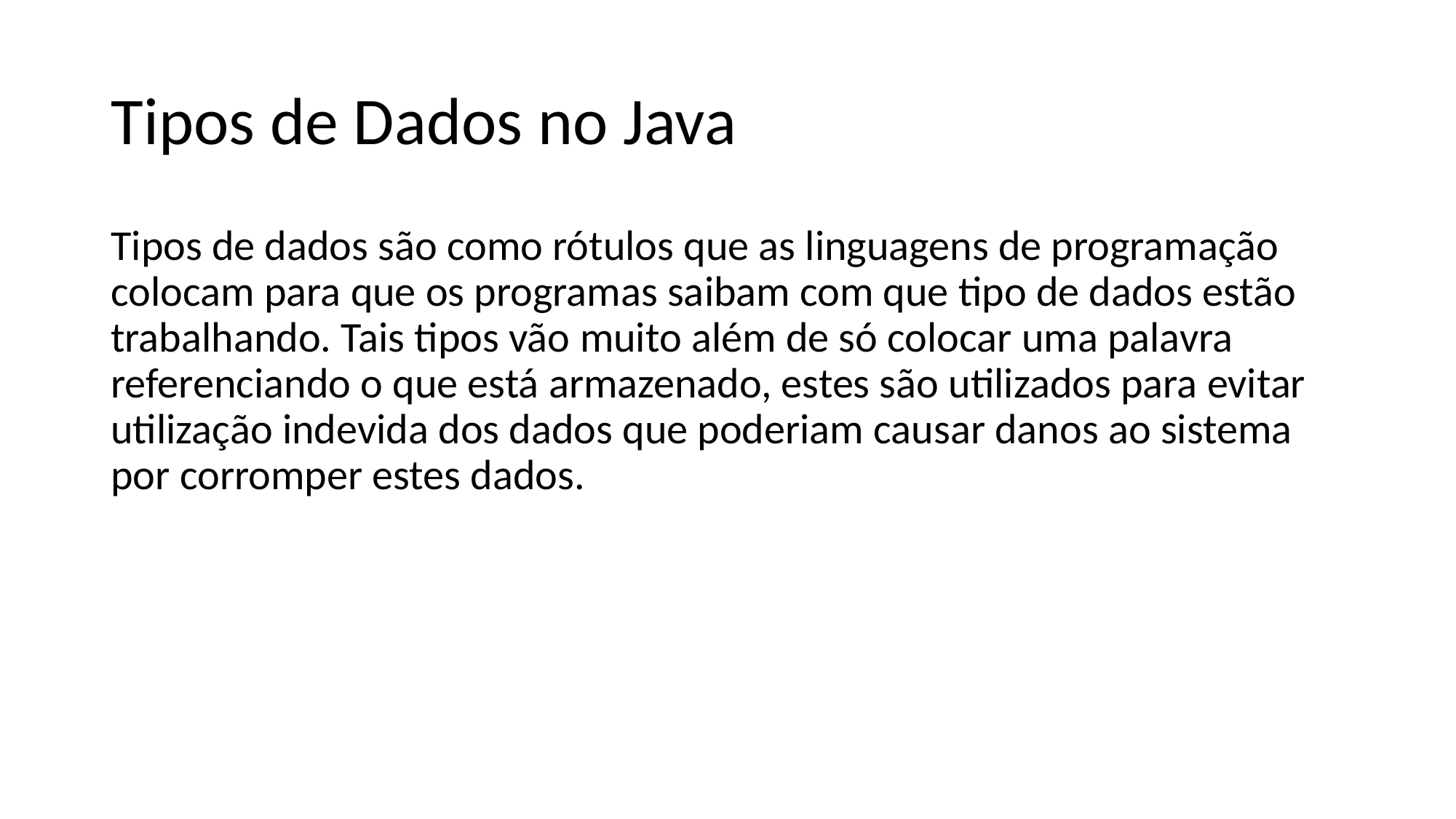

# Tipos de Dados no Java
Tipos de dados são como rótulos que as linguagens de programação colocam para que os programas saibam com que tipo de dados estão trabalhando. Tais tipos vão muito além de só colocar uma palavra referenciando o que está armazenado, estes são utilizados para evitar utilização indevida dos dados que poderiam causar danos ao sistema por corromper estes dados.